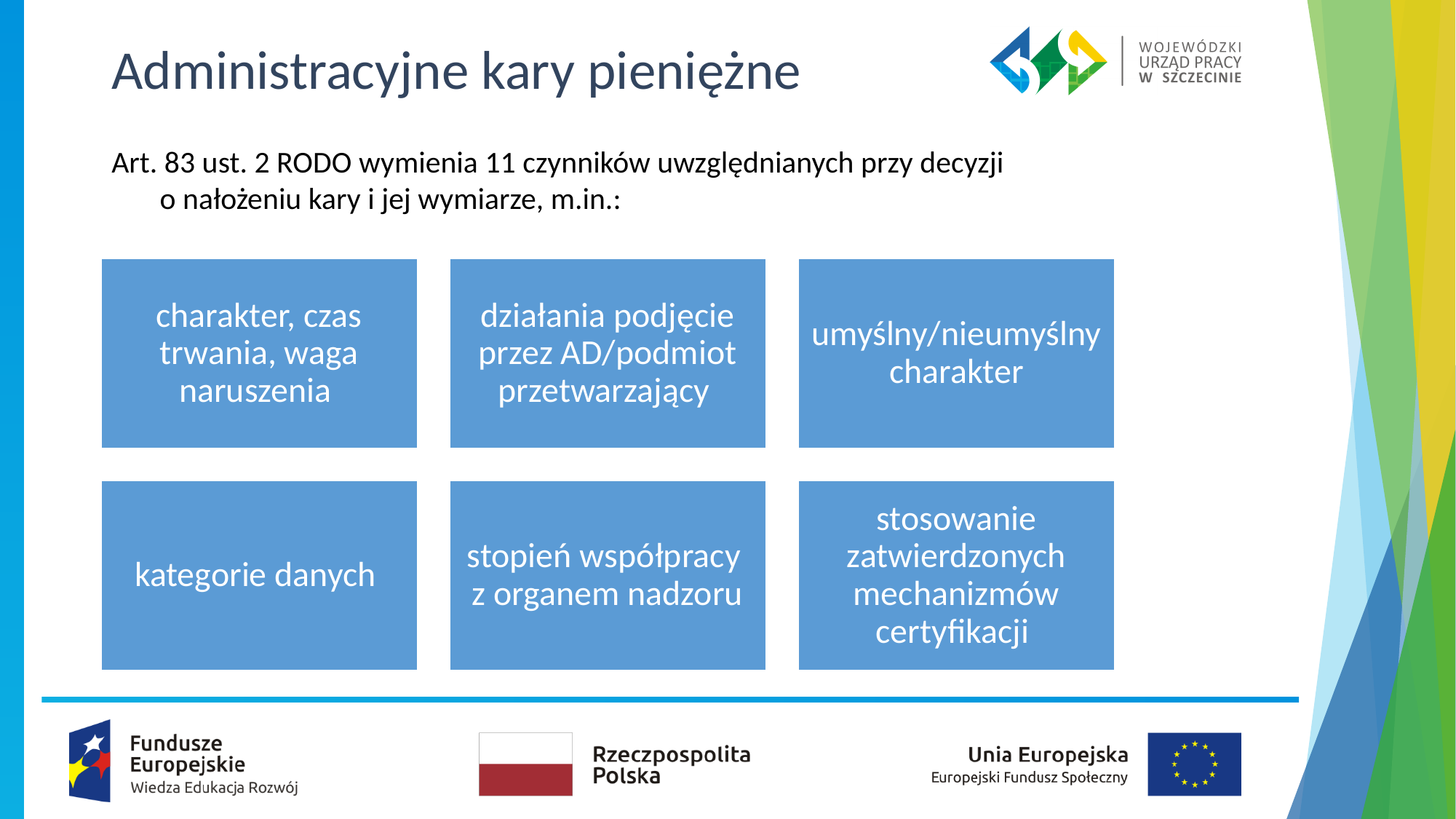

Administracyjne kary pieniężne
Art. 83 ust. 2 RODO wymienia 11 czynników uwzględnianych przy decyzji                          o nałożeniu kary i jej wymiarze, m.in.:
charakter, czas trwania, waga naruszenia
działania podjęcie przez AD/podmiot przetwarzający
umyślny/nieumyślny charakter
kategorie danych
stopień współpracy  z organem nadzoru
stosowanie zatwierdzonych mechanizmów certyfikacji